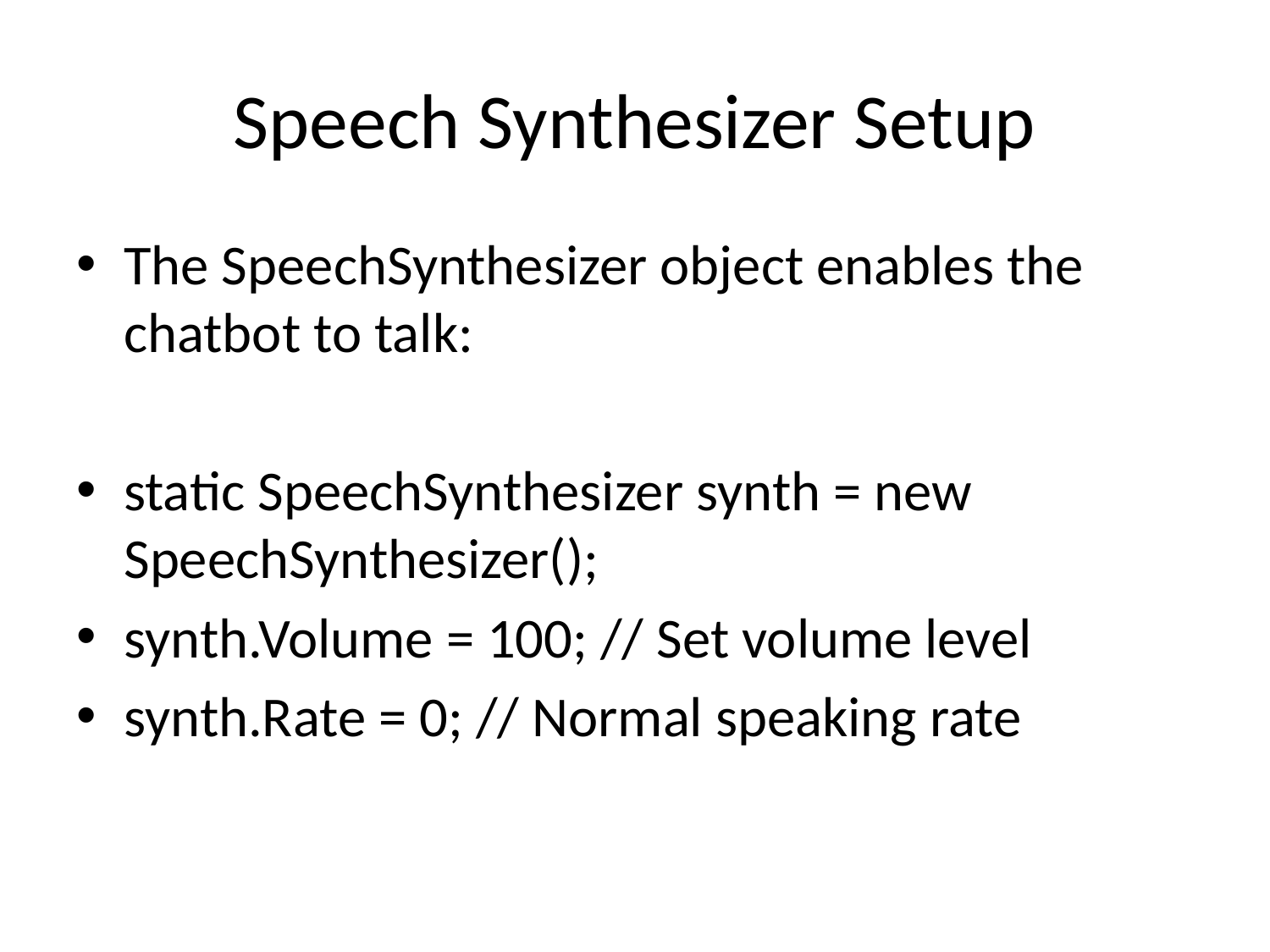

# Speech Synthesizer Setup
The SpeechSynthesizer object enables the chatbot to talk:

static SpeechSynthesizer synth = new SpeechSynthesizer();
synth.Volume = 100; // Set volume level
synth.Rate = 0; // Normal speaking rate